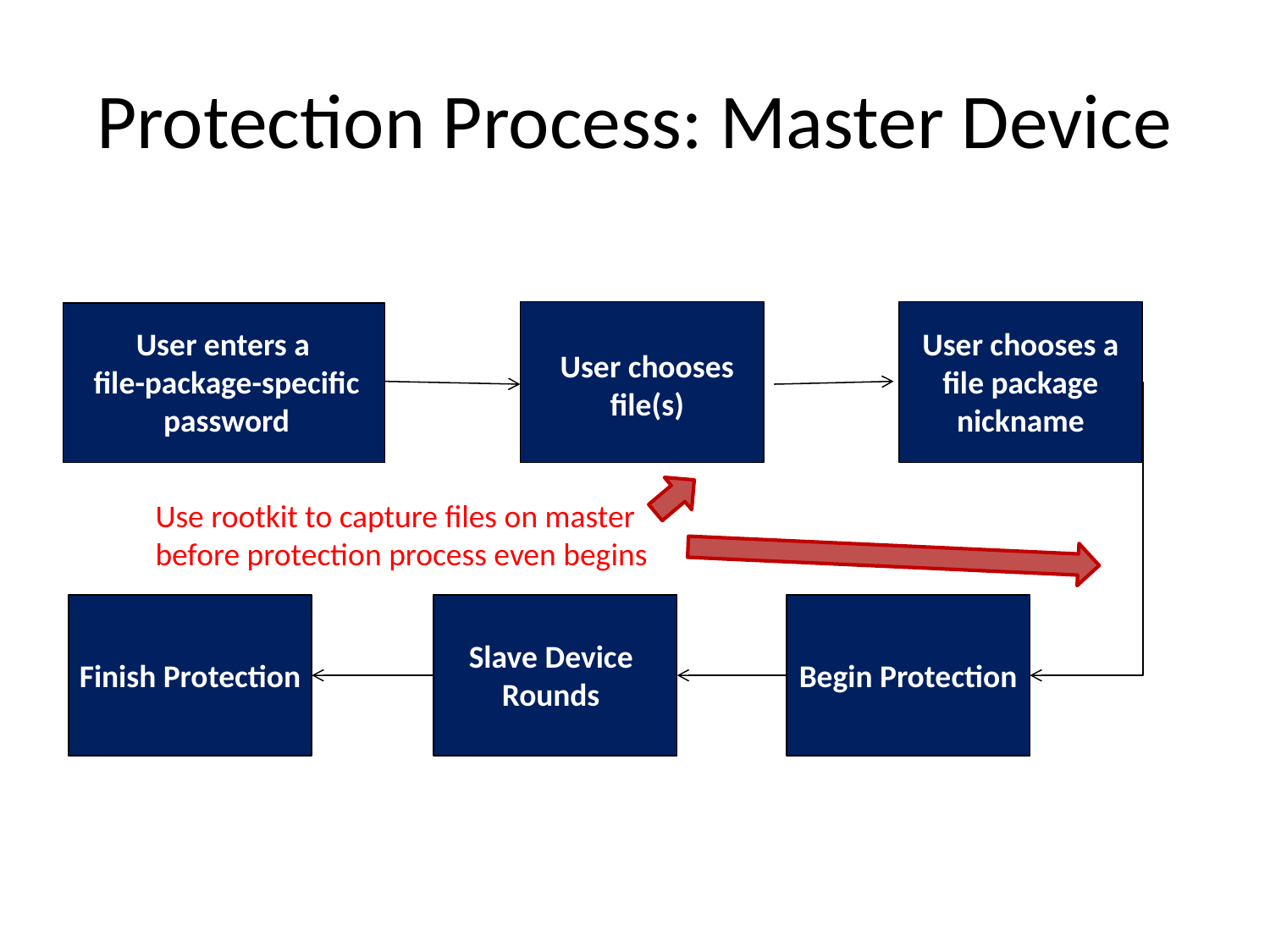

# Protection Process: Master Device

User chooses a file package nickname
User enters a
file-package-specific password
User chooses file(s)

Use rootkit to capture files on master
before protection process even begins

Slave Device Rounds
Begin Protection
Finish Protection